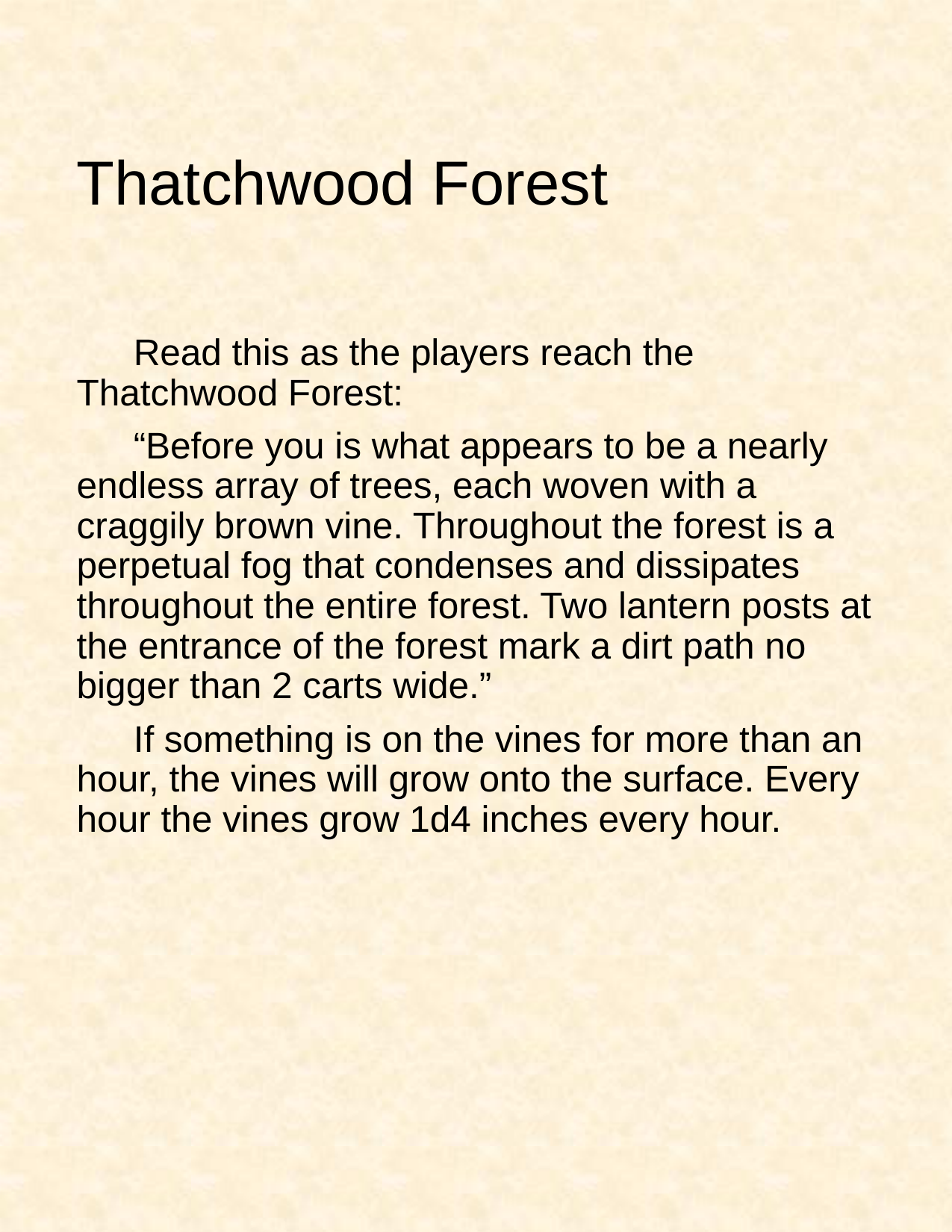

# Thatchwood Forest
Read this as the players reach the Thatchwood Forest:
“Before you is what appears to be a nearly endless array of trees, each woven with a craggily brown vine. Throughout the forest is a perpetual fog that condenses and dissipates throughout the entire forest. Two lantern posts at the entrance of the forest mark a dirt path no bigger than 2 carts wide.”
If something is on the vines for more than an hour, the vines will grow onto the surface. Every hour the vines grow 1d4 inches every hour.